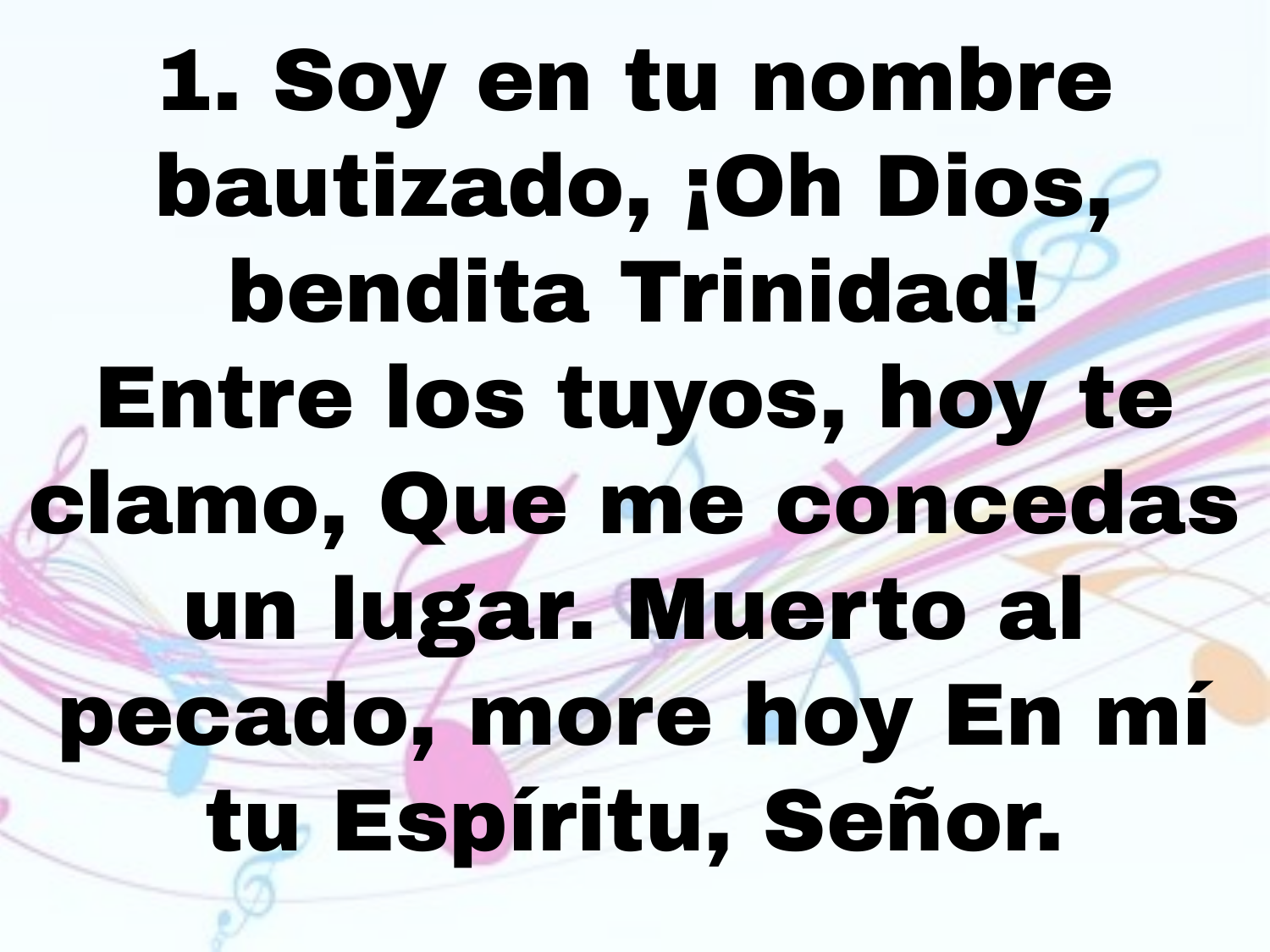

1. Soy en tu nombre bautizado, ¡Oh Dios, bendita Trinidad!
Entre los tuyos, hoy te clamo, Que me concedas un lugar. Muerto al pecado, more hoy En mí tu Espíritu, Señor.